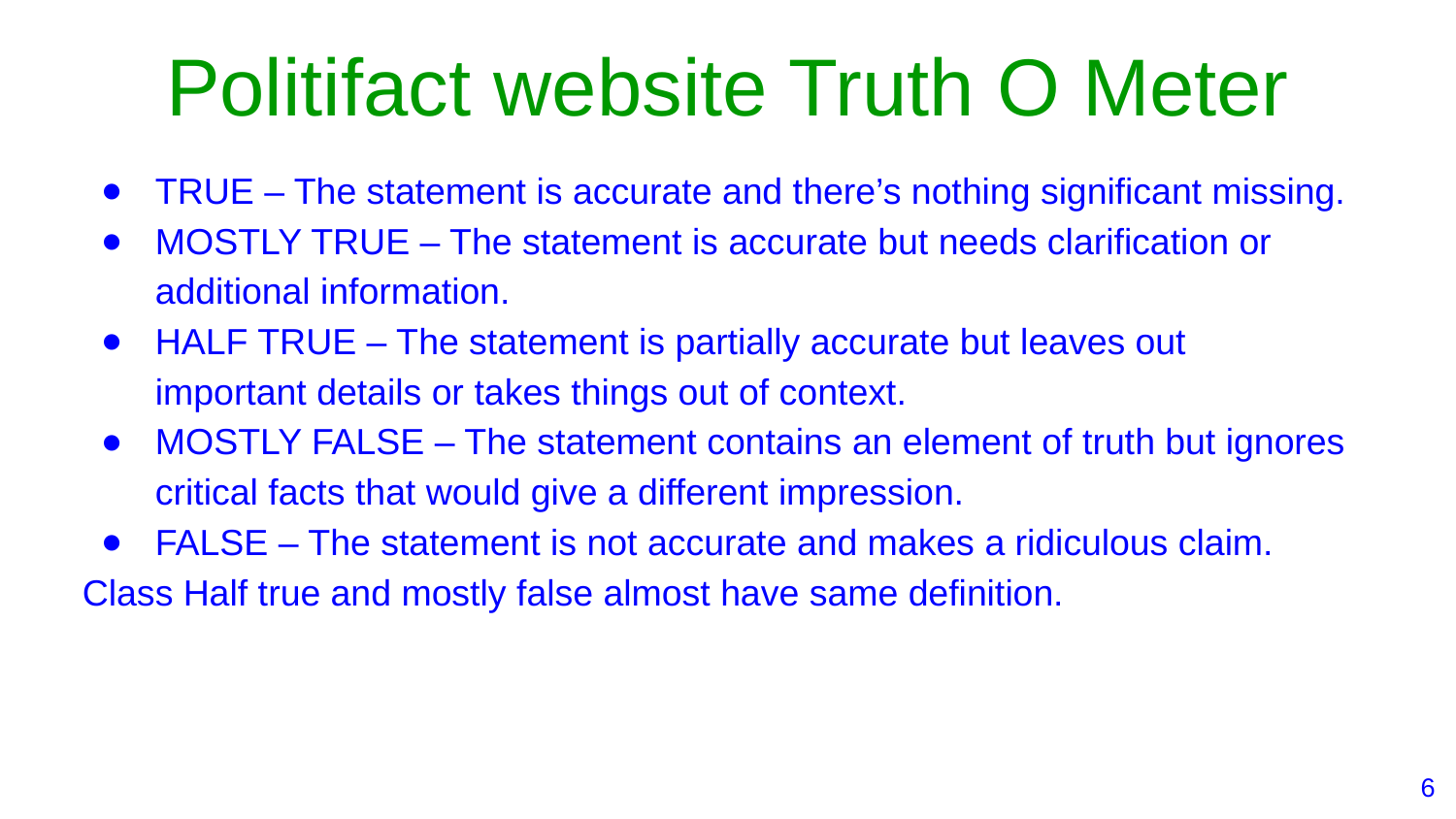

# Politifact website Truth O Meter
TRUE – The statement is accurate and there’s nothing significant missing.
MOSTLY TRUE – The statement is accurate but needs clarification or additional information.
HALF TRUE – The statement is partially accurate but leaves out important details or takes things out of context.
MOSTLY FALSE – The statement contains an element of truth but ignores critical facts that would give a different impression.
FALSE – The statement is not accurate and makes a ridiculous claim.
Class Half true and mostly false almost have same definition.
6